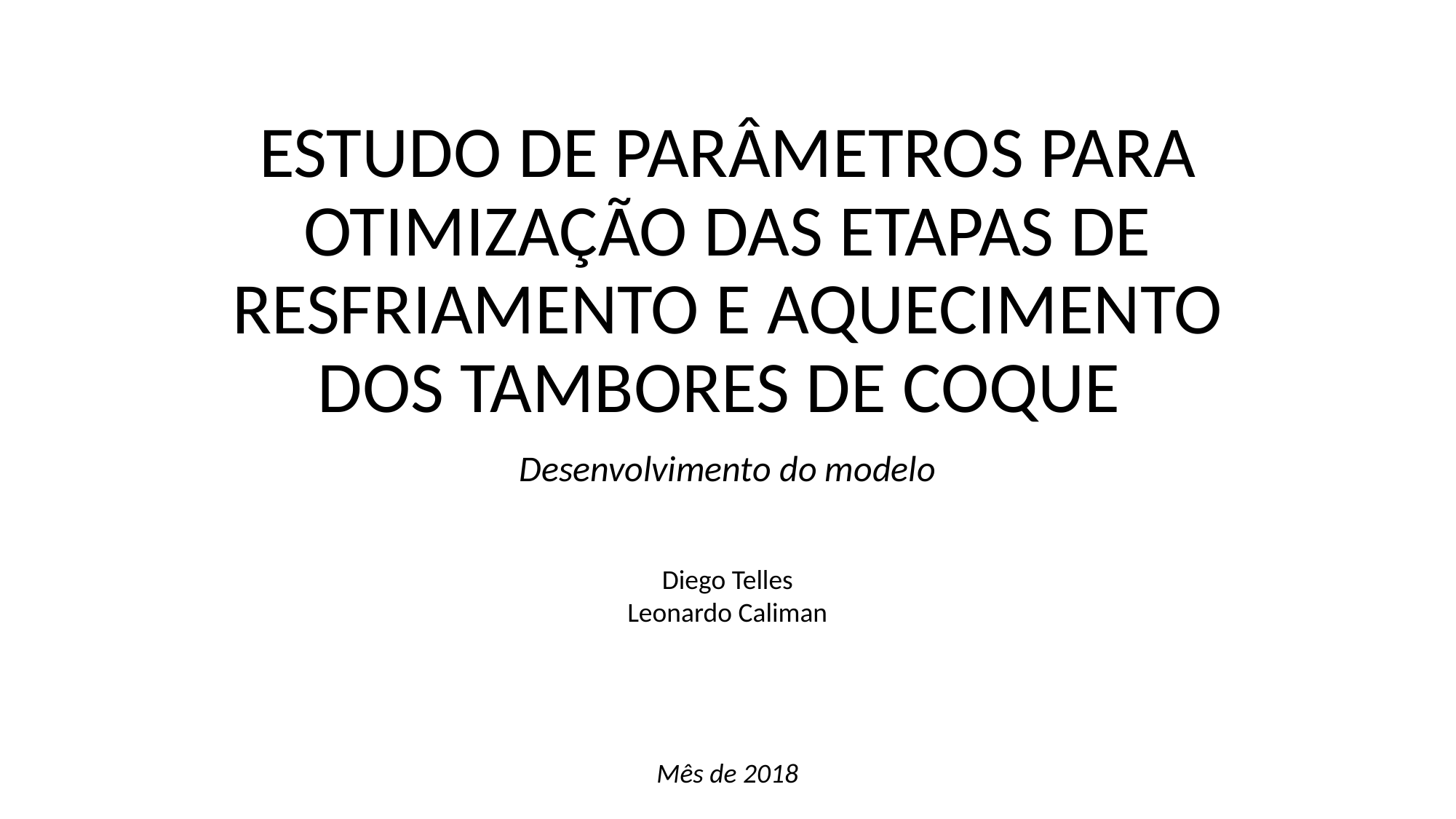

# ESTUDO DE PARÂMETROS PARA OTIMIZAÇÃO DAS ETAPAS DE RESFRIAMENTO E AQUECIMENTO DOS TAMBORES DE COQUE
Desenvolvimento do modelo
Diego Telles
Leonardo Caliman
Mês de 2018